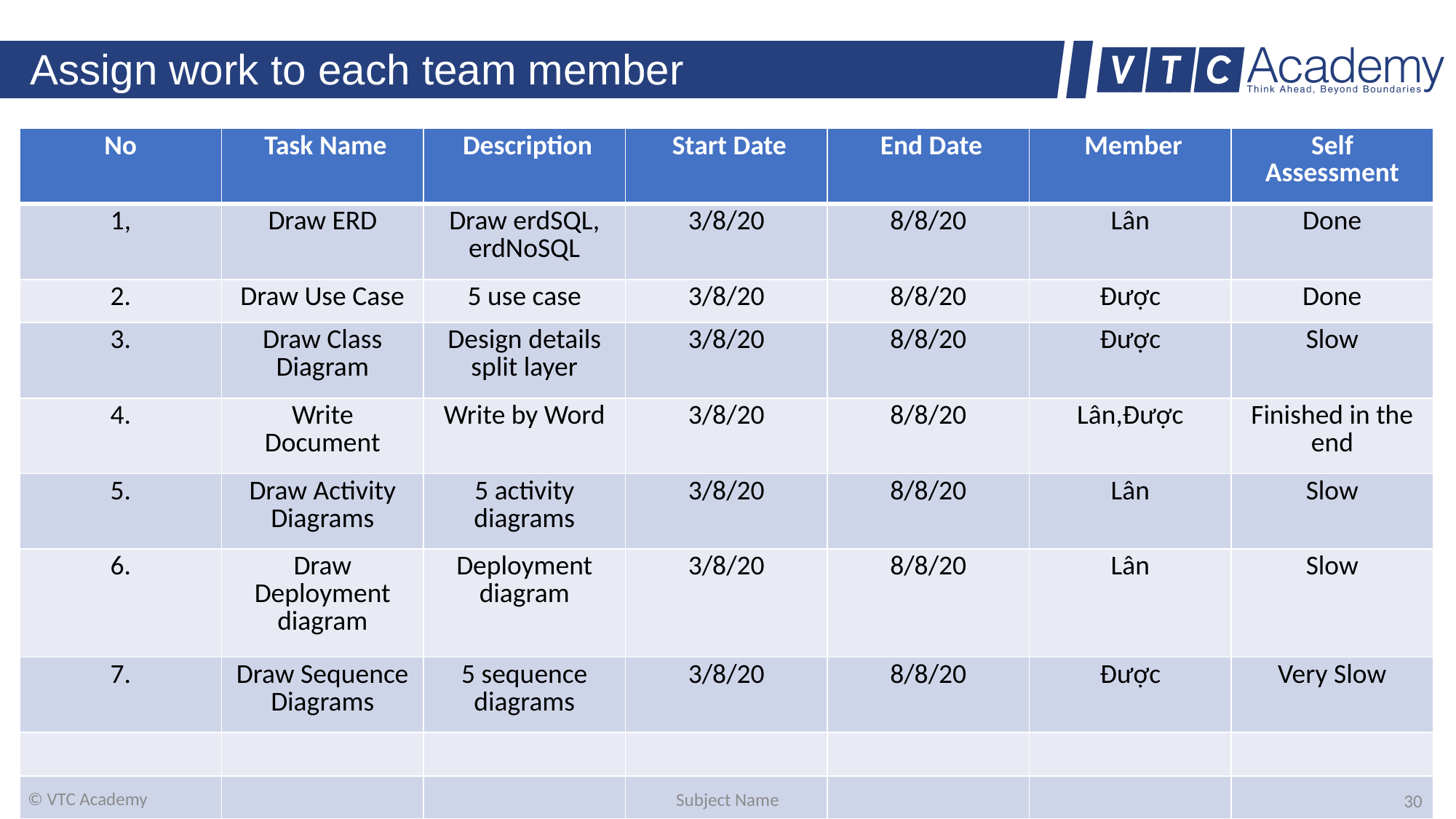

# Assign work to each team member
| No | Task Name | Description | Start Date | End Date | Member | Self Assessment |
| --- | --- | --- | --- | --- | --- | --- |
| 1, | Draw ERD | Draw erdSQL, erdNoSQL | 3/8/20 | 8/8/20 | Lân | Done |
| 2. | Draw Use Case | 5 use case | 3/8/20 | 8/8/20 | Được | Done |
| 3. | Draw Class Diagram | Design details split layer | 3/8/20 | 8/8/20 | Được | Slow |
| 4. | Write Document | Write by Word | 3/8/20 | 8/8/20 | Lân,Được | Finished in the end |
| 5. | Draw Activity Diagrams | 5 activity diagrams | 3/8/20 | 8/8/20 | Lân | Slow |
| 6. | Draw Deployment diagram | Deployment diagram | 3/8/20 | 8/8/20 | Lân | Slow |
| 7. | Draw Sequence Diagrams | 5 sequence diagrams | 3/8/20 | 8/8/20 | Được | Very Slow |
|  |  |  |  |  |  |  |
|  |  |  |  |  |  |  |
© VTC Academy
Subject Name
30